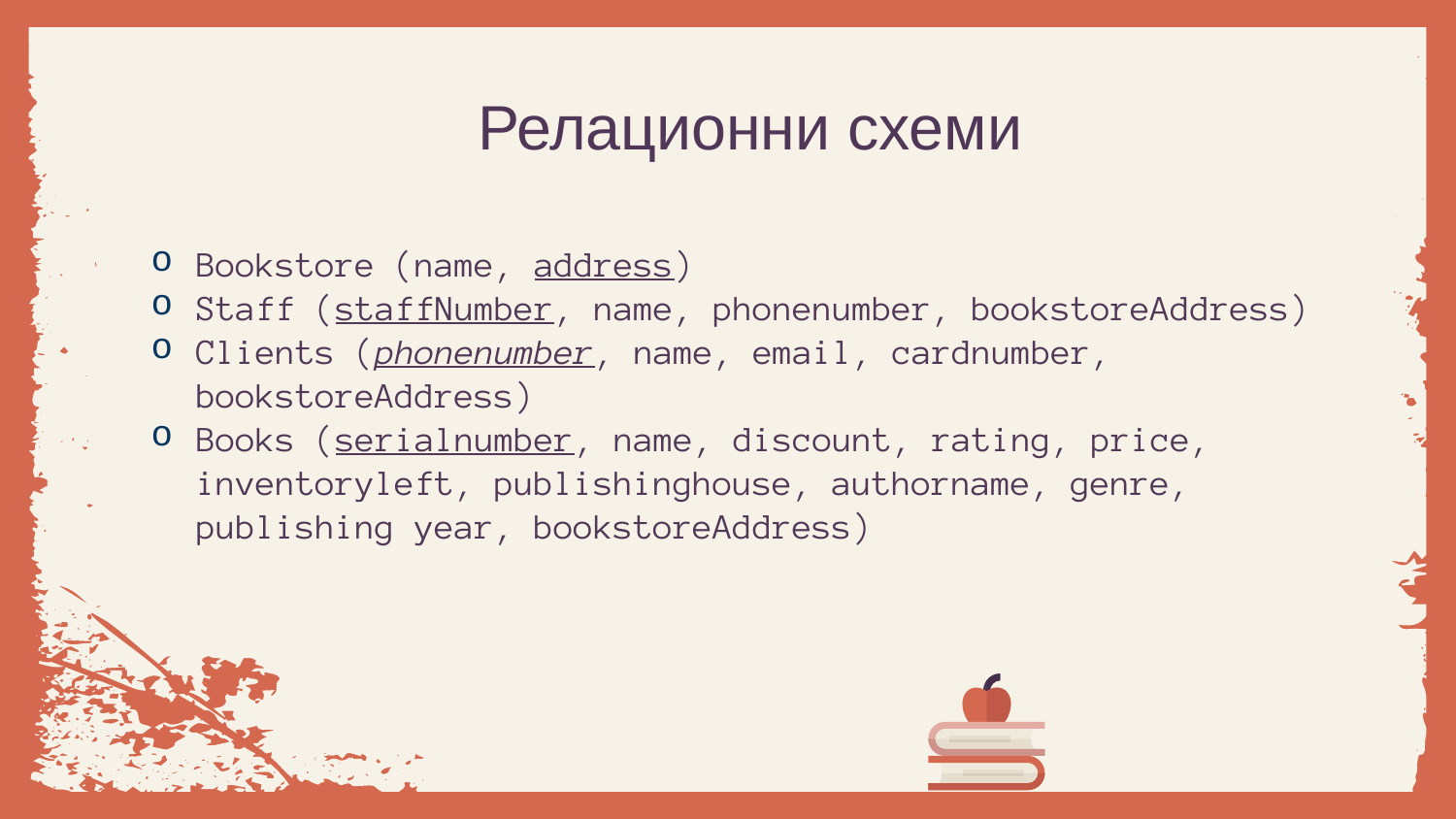

# Релационни схеми
Bookstore (name, address)
Staff (staffNumber, name, phonenumber, bookstoreAddress)
Clients (phonenumber, name, email, cardnumber, bookstoreAddress)
Books (serialnumber, name, discount, rating, price, inventoryleft, publishinghouse, authorname, genre, publishing year, bookstoreAddress)